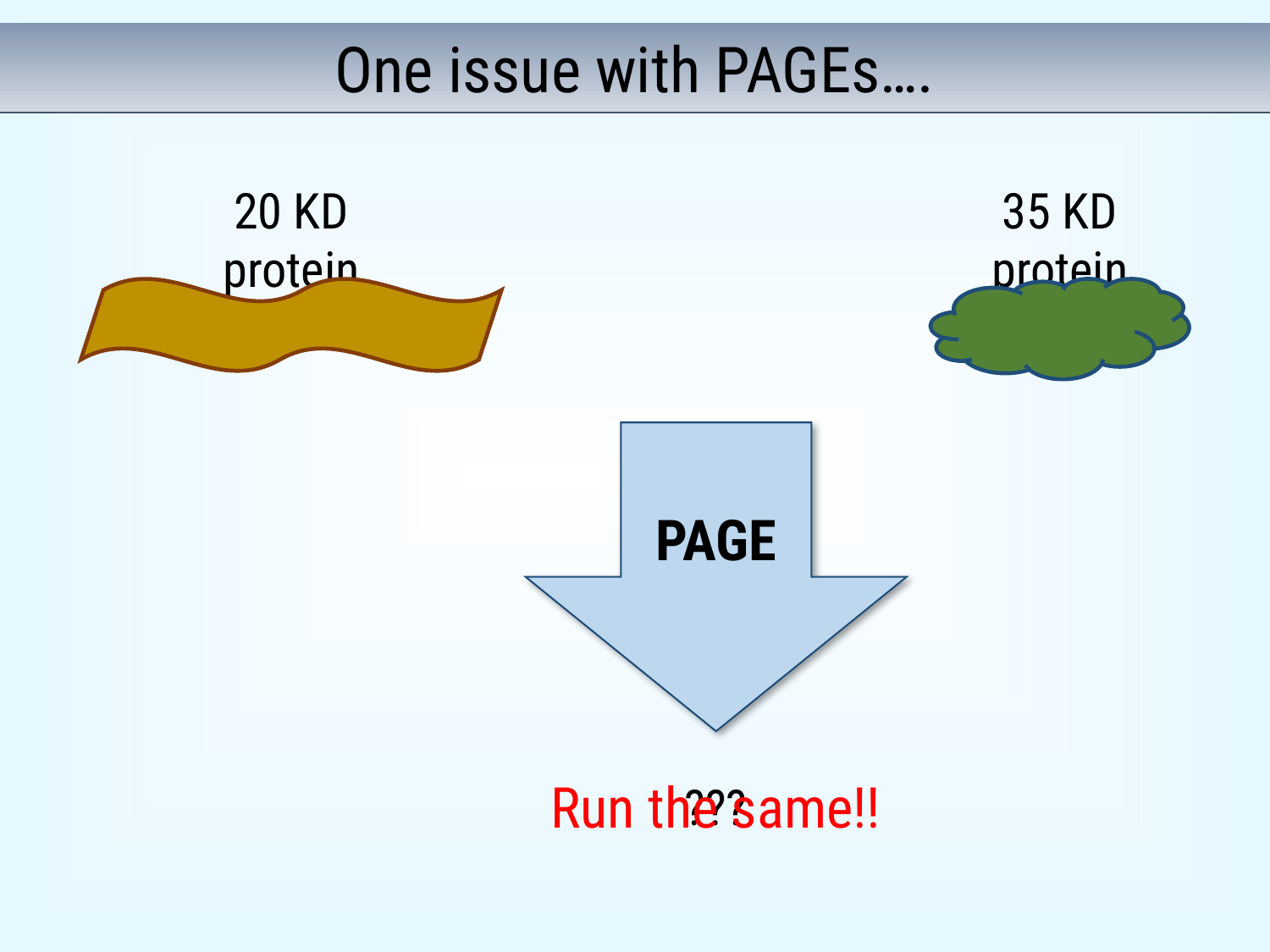

One issue with PAGEs….
20 KD protein
35 KD protein

PAGE
Run the same!!
???